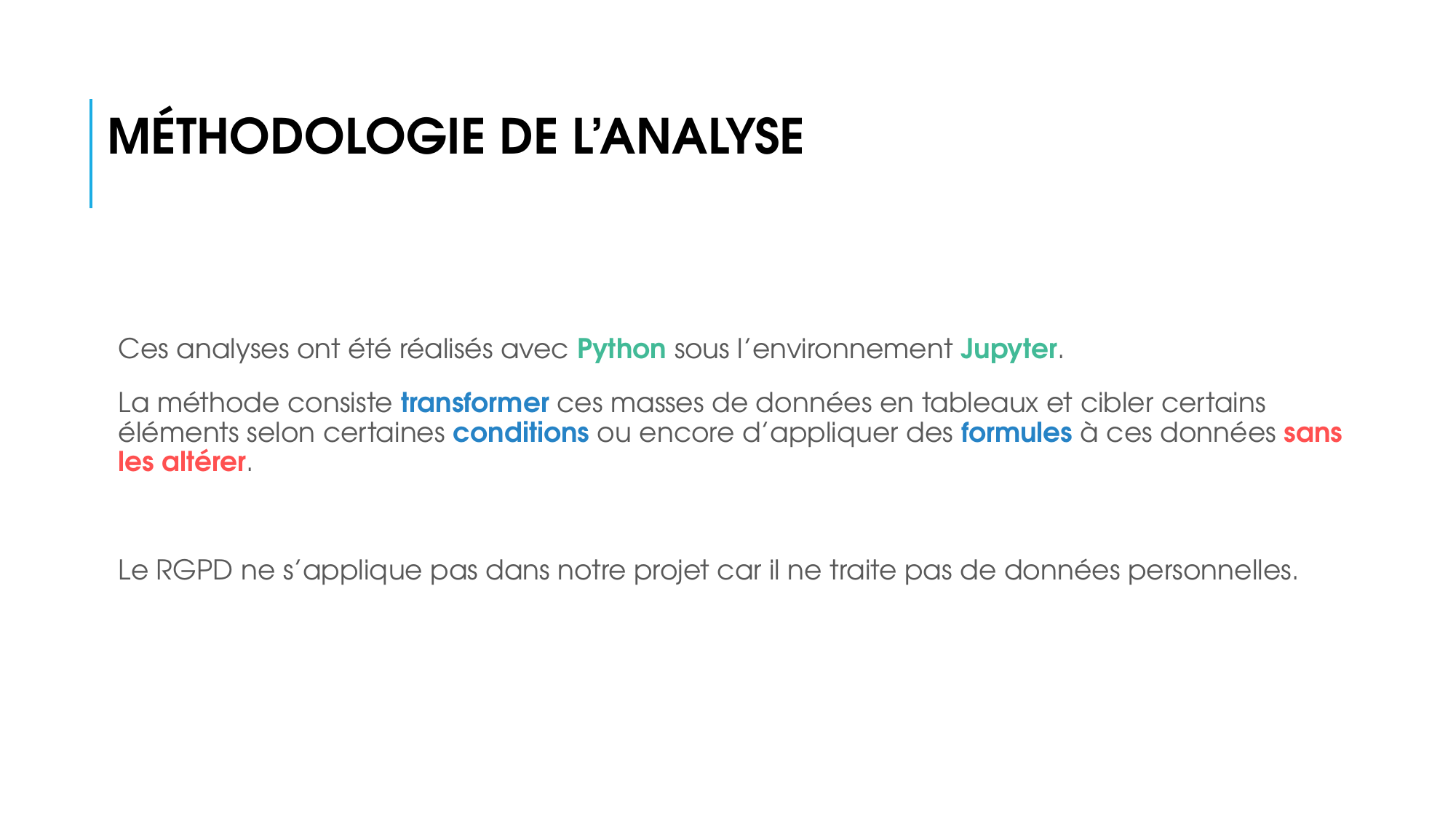

# Méthodologie de l’analyse
Ces analyses ont été réalisés avec Python sous l’environnement Jupyter.
La méthode consiste transformer ces masses de données en tableaux et cibler certains éléments selon certaines conditions ou encore d’appliquer des formules à ces données sans les altérer.

Le RGPD ne s’applique pas dans notre projet car il ne traite pas de données personnelles.